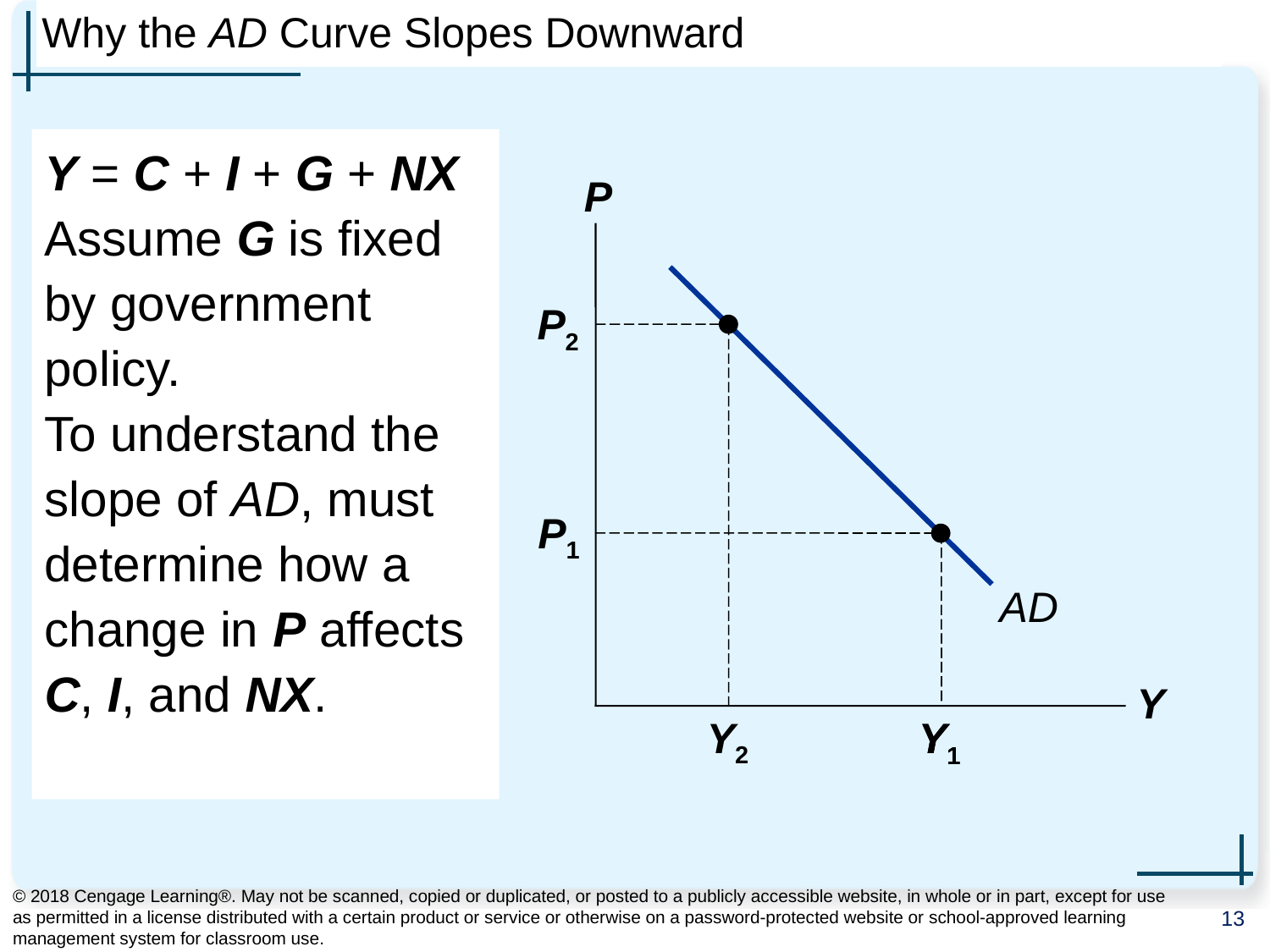

# Why the AD Curve Slopes Downward
0
Y = C + I + G + NX
Assume G is fixed
by government policy.
To understand the slope of AD, must determine how a change in P affects C, I, and NX.
P

Y

AD
P2

Y2
P1

Y1
Y1
© 2018 Cengage Learning®. May not be scanned, copied or duplicated, or posted to a publicly accessible website, in whole or in part, except for use as permitted in a license distributed with a certain product or service or otherwise on a password-protected website or school-approved learning management system for classroom use.
13